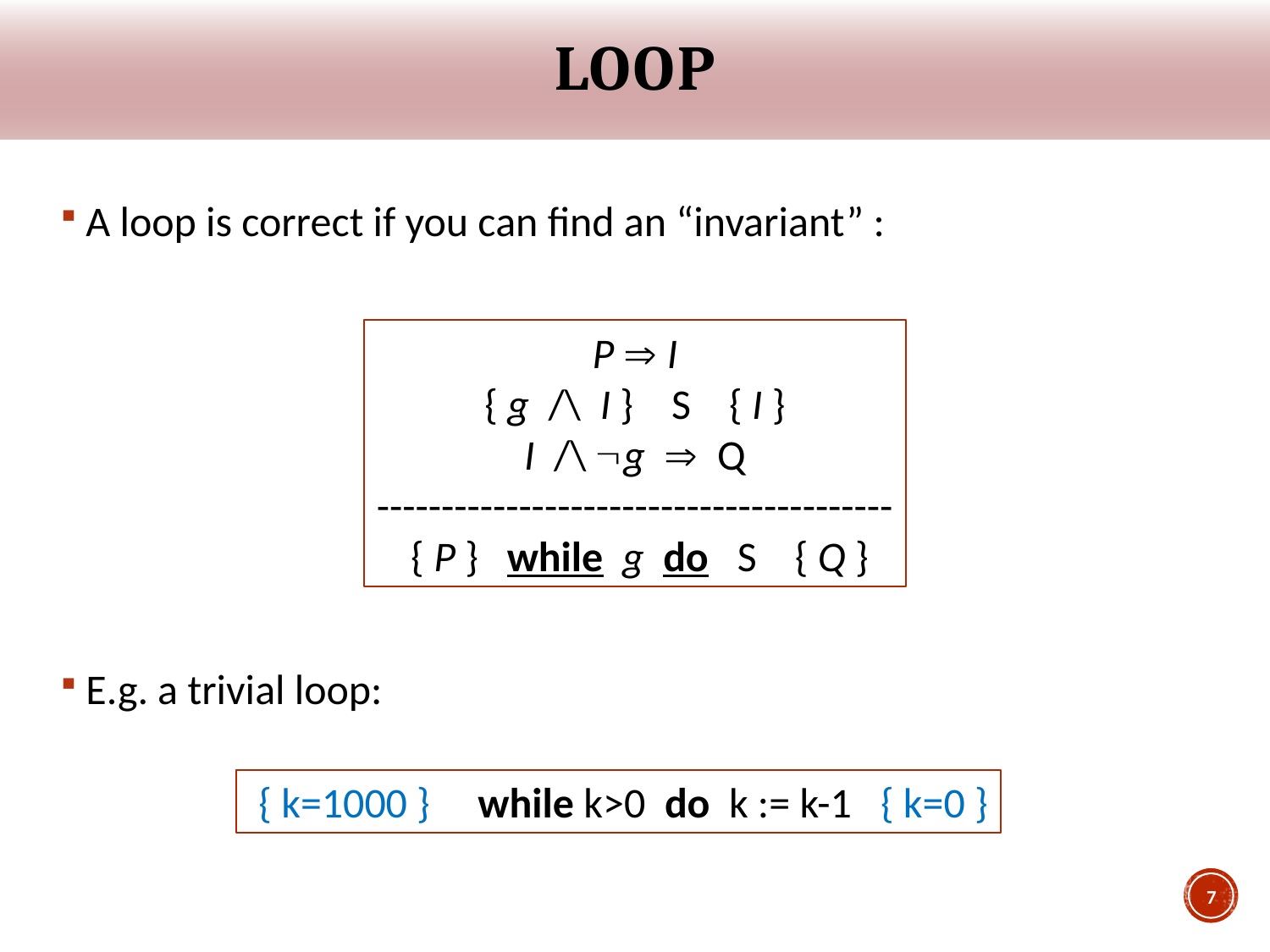

# Loop
A loop is correct if you can find an “invariant” :

E.g. a trivial loop:

P ⇒ I
{ g  /\  I }    S    { I }
I  /\ ¬g  ⇒  Q
----------------------------------------
 { P }   while  g  do   S    { Q }
 { k=1000 }     while k>0  do  k := k-1   { k=0 }
7